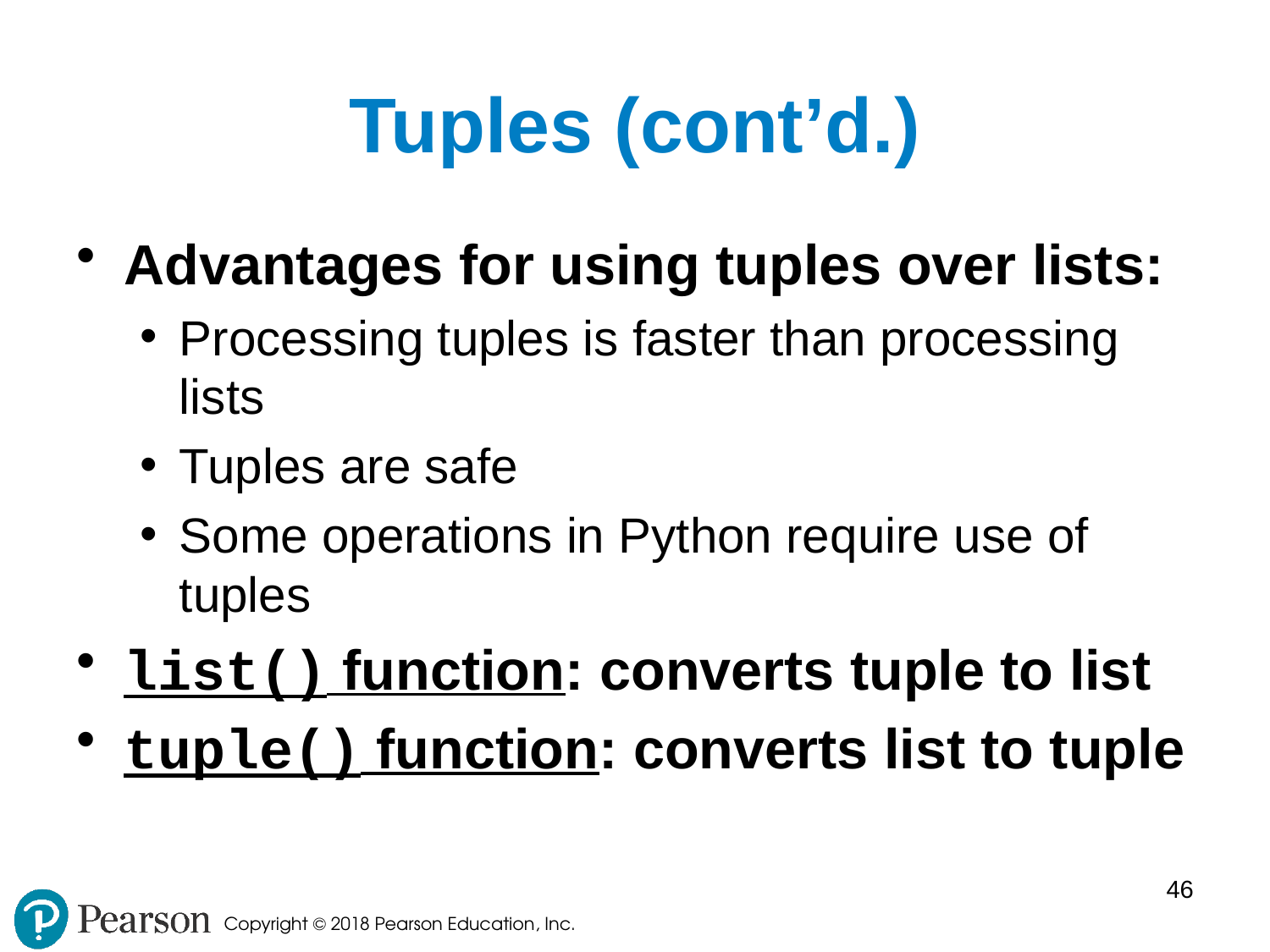

# Tuples (cont’d.)
Advantages for using tuples over lists:
Processing tuples is faster than processing lists
Tuples are safe
Some operations in Python require use of tuples
list() function: converts tuple to list
tuple() function: converts list to tuple

46